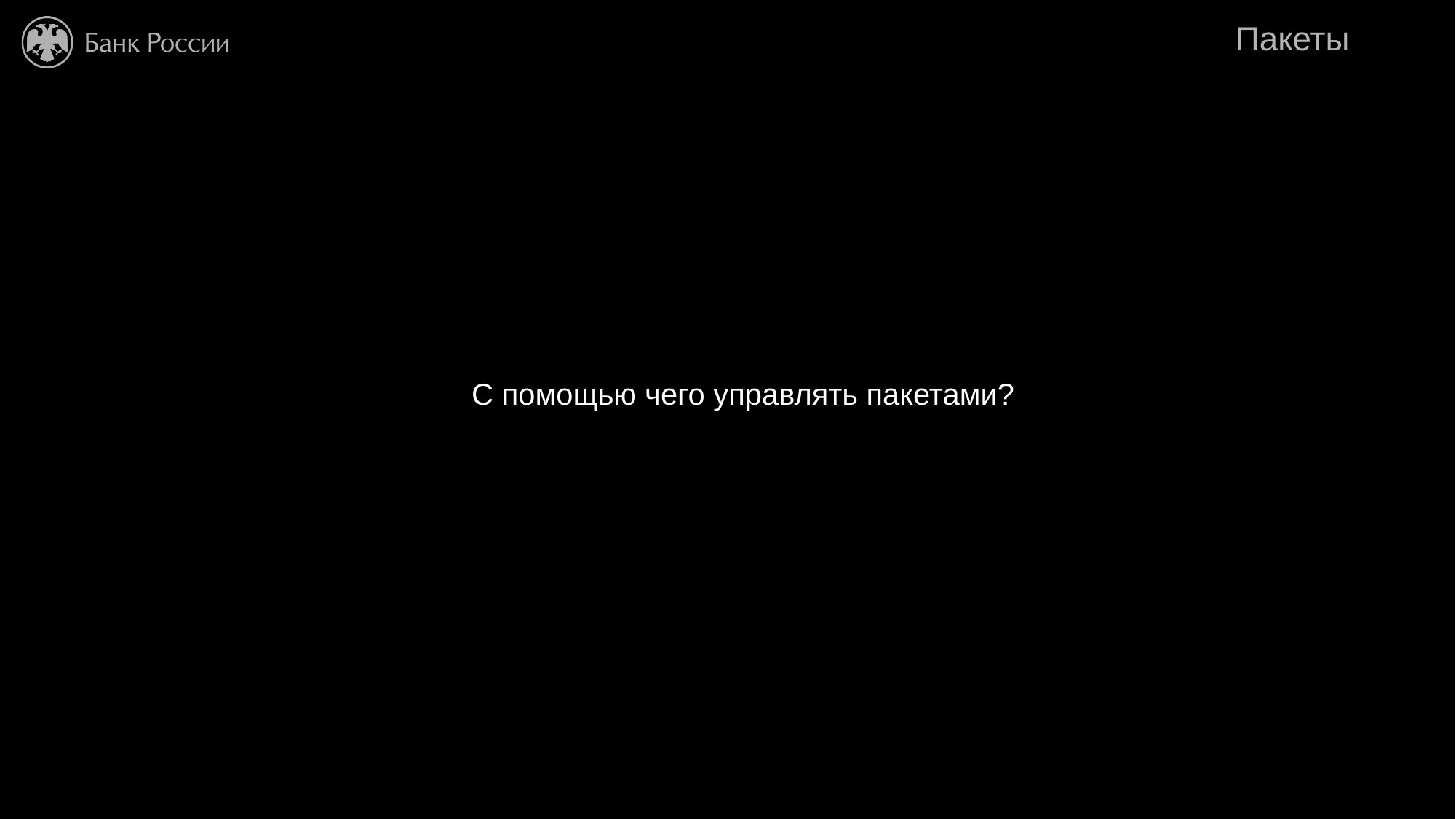

# Пакеты
С помощью чего управлять пакетами?